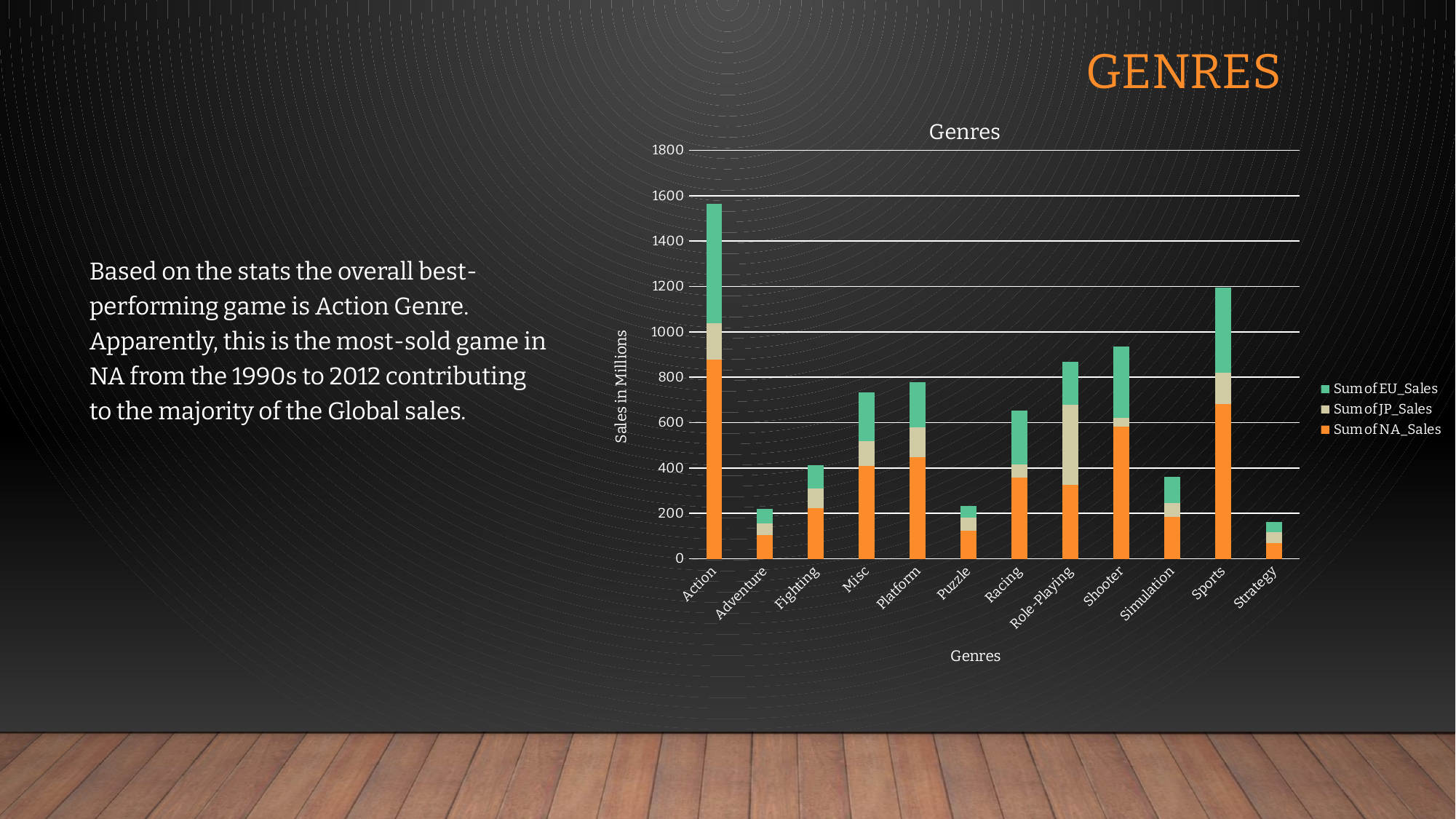

# GENRES

### Chart: Genres

| Category |
|---|

### Chart

| Category | Sum of NA_Sales | Sum of JP_Sales | Sum of EU_Sales |
|---|---|---|---|
| Action | 877.8299999999916 | 159.9500000000009 | 524.9999999999853 |
| Adventure | 105.55999999999997 | 50.75000000000036 | 64.07000000000004 |
| Fighting | 223.59000000000017 | 87.35000000000015 | 101.32000000000025 |
| Misc | 410.29999999999905 | 107.75999999999993 | 216.02000000000035 |
| Platform | 447.0499999999991 | 130.77000000000012 | 201.63000000000017 |
| Puzzle | 123.78000000000009 | 57.30999999999997 | 50.77999999999998 |
| Racing | 359.41999999999774 | 56.69000000000002 | 238.39000000000024 |
| Role-Playing | 327.279999999999 | 352.3099999999979 | 188.06000000000031 |
| Shooter | 582.599999999995 | 38.28000000000008 | 313.2699999999967 |
| Simulation | 183.31000000000068 | 63.70000000000007 | 113.3800000000002 |
| Sports | 683.3499999999967 | 135.37000000000043 | 376.84999999999457 |
| Strategy | 68.70000000000019 | 49.46000000000003 | 45.34000000000005 |
Based on the stats the overall best-performing game is Action Genre. Apparently, this is the most-sold game in NA from the 1990s to 2012 contributing to the majority of the Global sales.